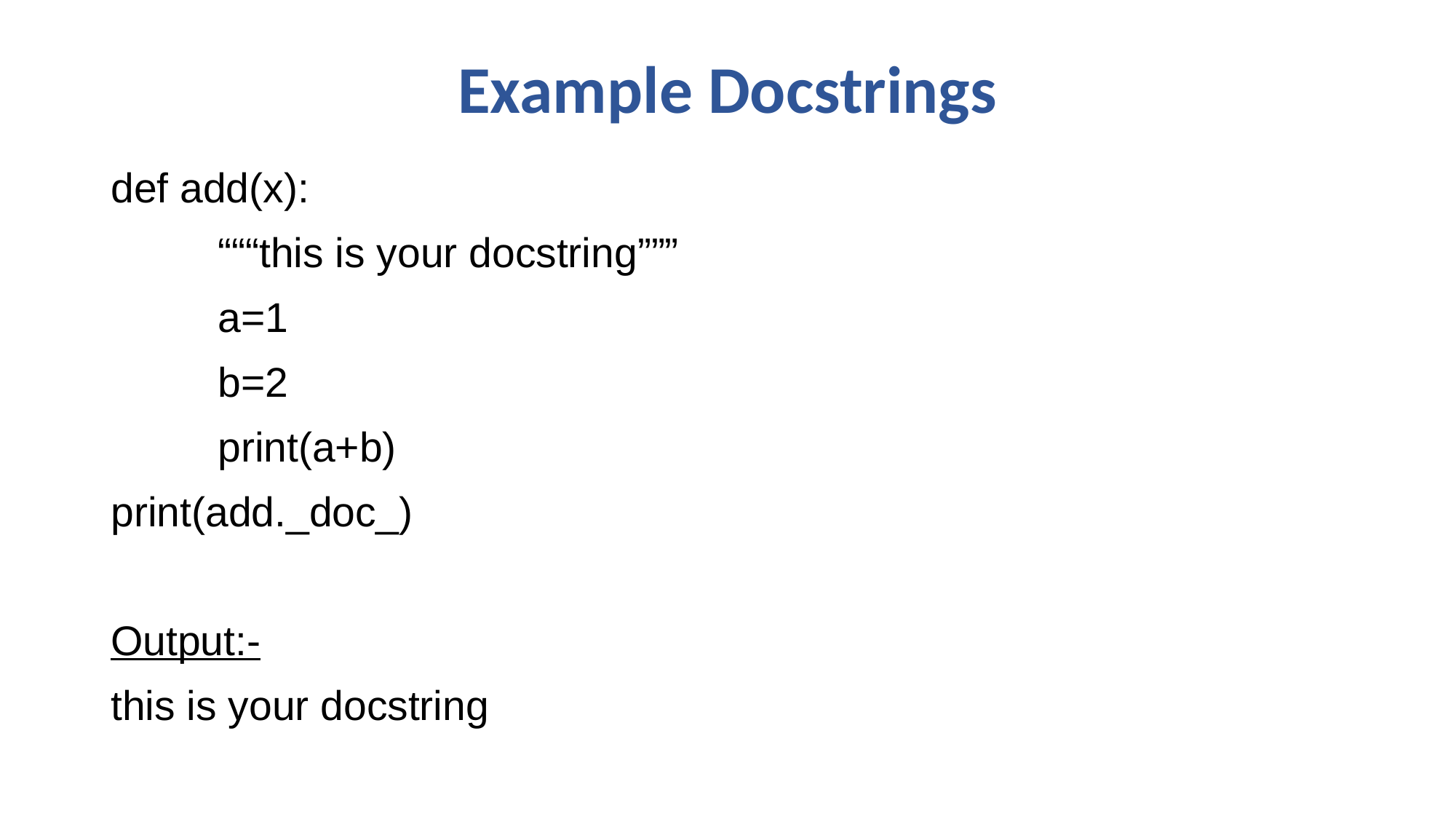

# Example Docstrings
def add(x):
	“““this is your docstring”””
	a=1
	b=2
	print(a+b)
print(add._doc_)

Output:-
this is your docstring